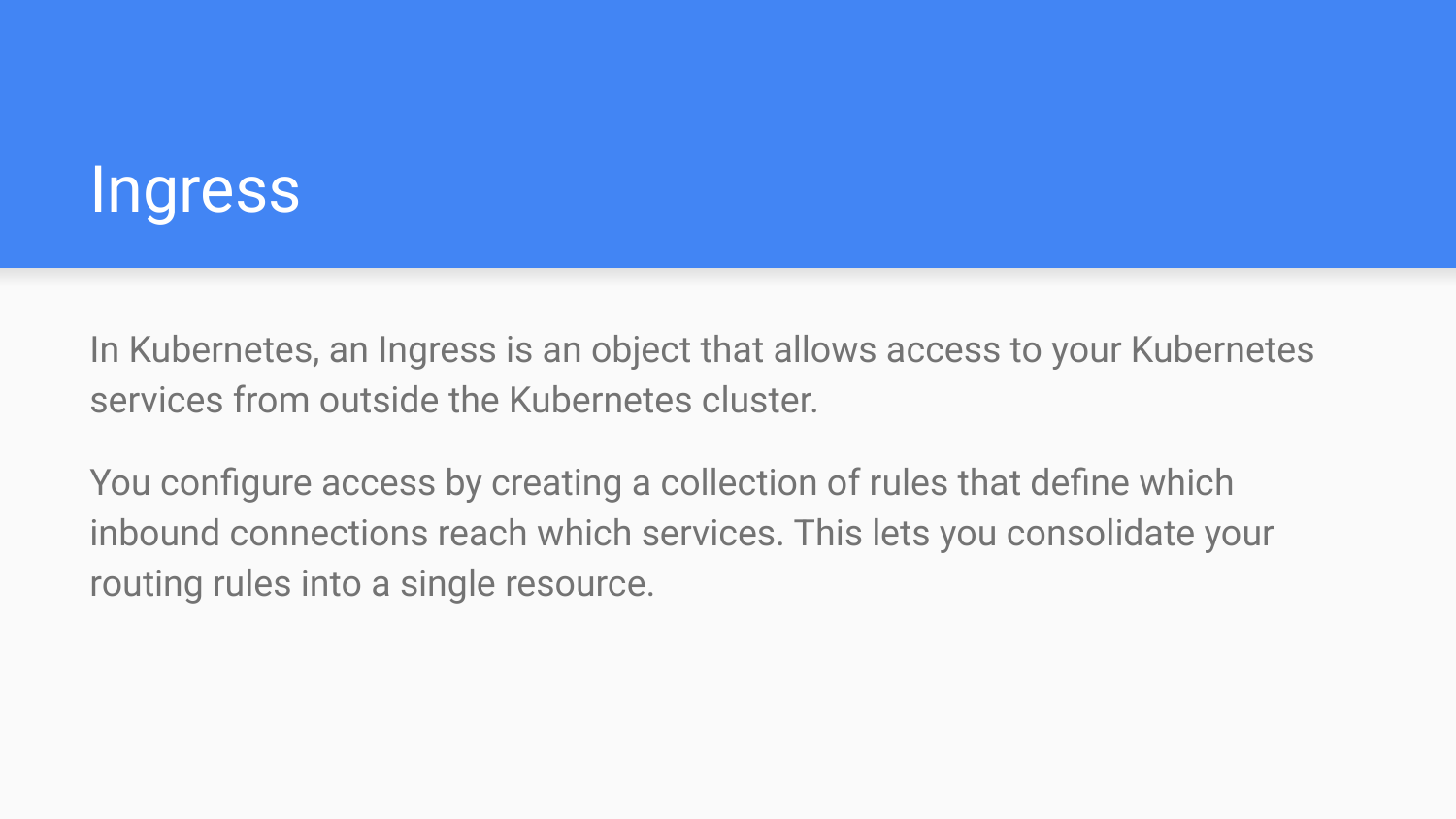

# Ingress
In Kubernetes, an Ingress is an object that allows access to your Kubernetes services from outside the Kubernetes cluster.
You configure access by creating a collection of rules that define which inbound connections reach which services. This lets you consolidate your routing rules into a single resource.